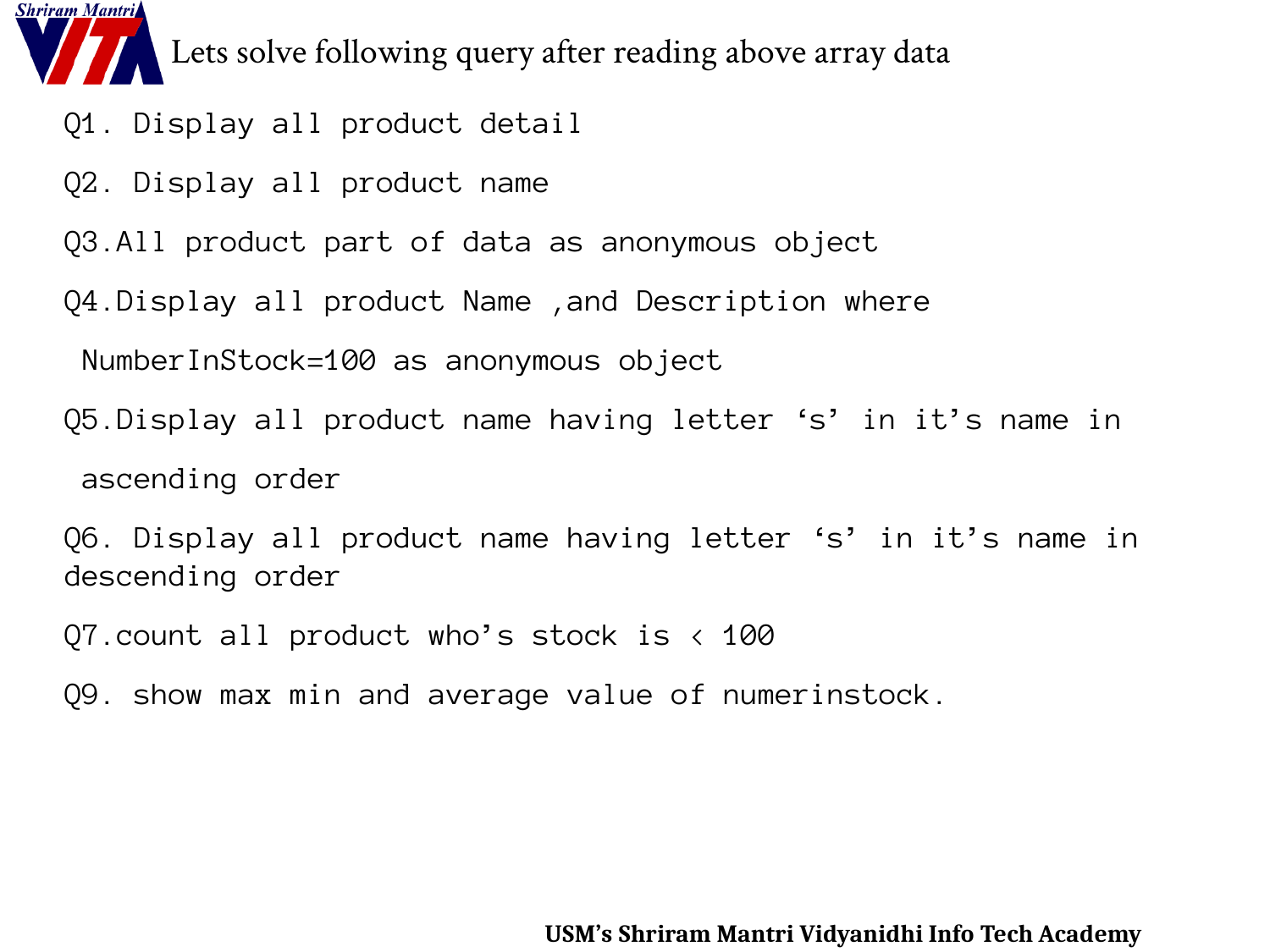

# Lets solve following query after reading above array data
Q1. Display all product detail
Q2. Display all product name
Q3.All product part of data as anonymous object
Q4.Display all product Name ,and Description where
 NumberInStock=100 as anonymous object
Q5.Display all product name having letter ‘s’ in it’s name in
 ascending order
Q6. Display all product name having letter ‘s’ in it’s name in descending order
Q7.count all product who’s stock is < 100
Q9. show max min and average value of numerinstock.